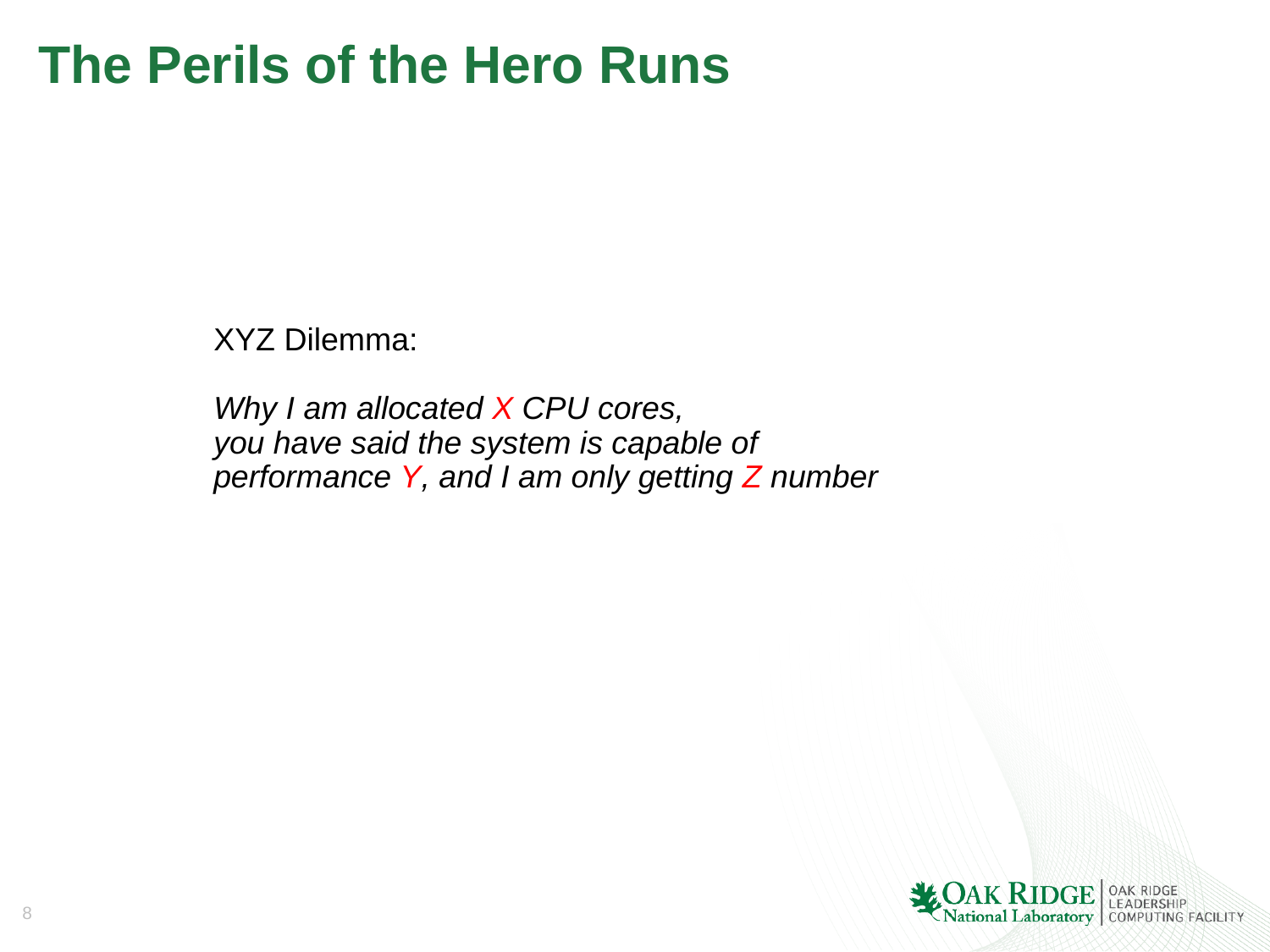

# The Perils of the Hero Runs
XYZ Dilemma:

Why I am allocated X CPU cores,
you have said the system is capable of performance Y, and I am only getting Z number